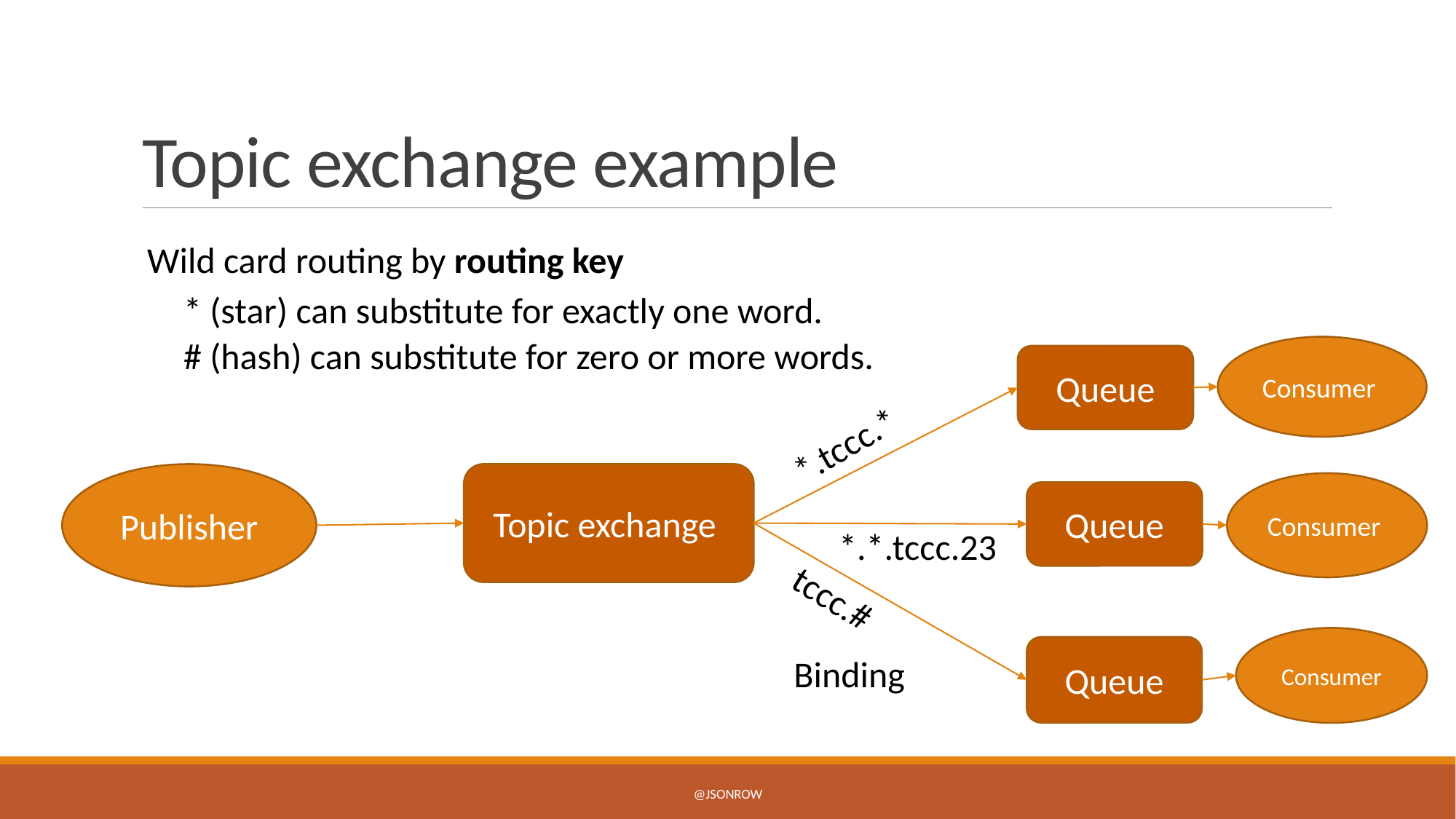

# Topic exchange example
Wild card routing by routing key
* (star) can substitute for exactly one word.
# (hash) can substitute for zero or more words.
Consumer
Queue
*.tccc.*
Publisher
Topic exchange
Consumer
Queue
*.*.tccc.23
tccc.#
Consumer
Queue
Binding
@jsonrow